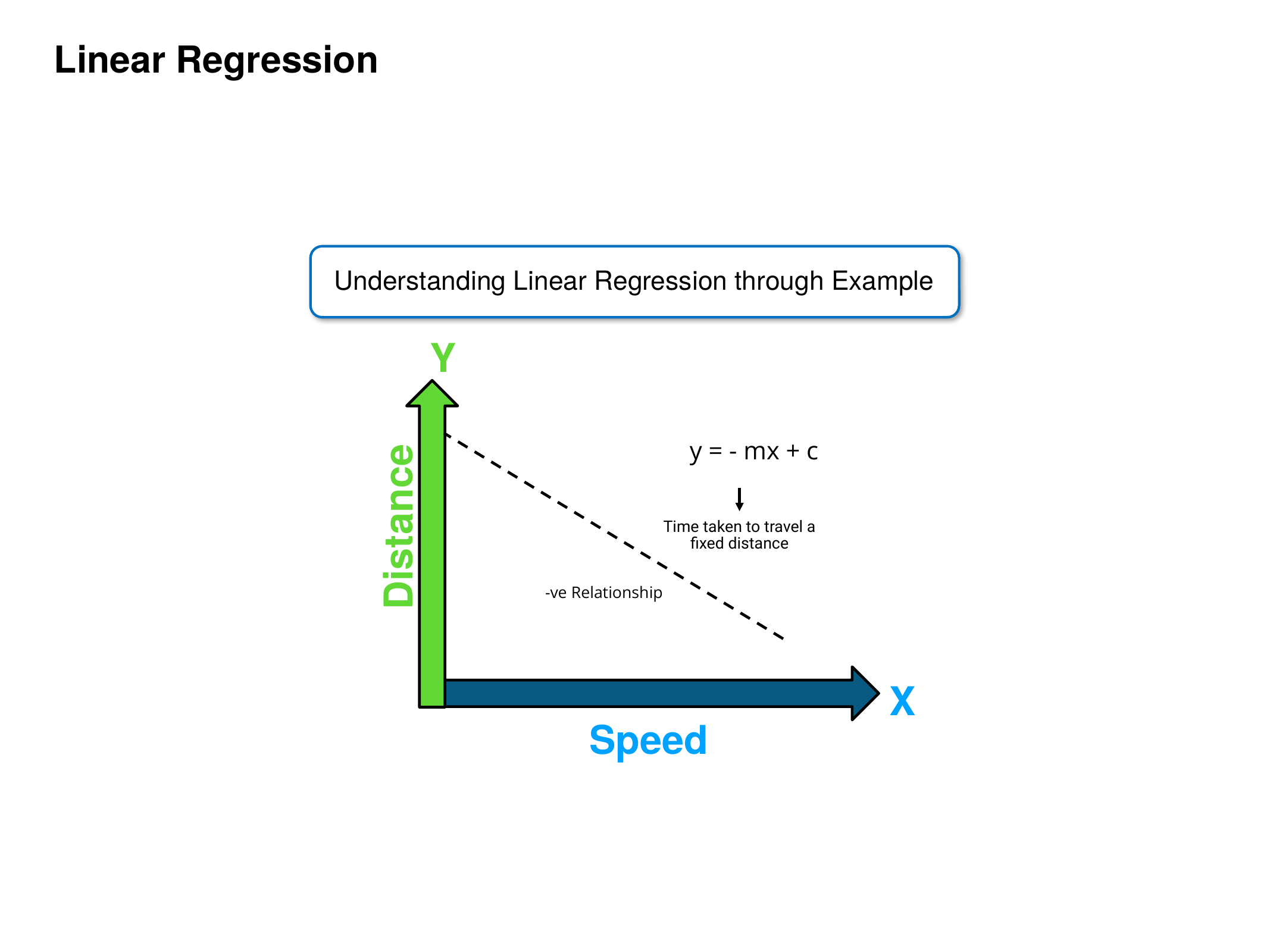

Linear Regression
Understanding Linear Regression through Example
Y
y = - mx + c
Distance
Time taken to travel a fixed distance

-ve Relationship

X
Speed